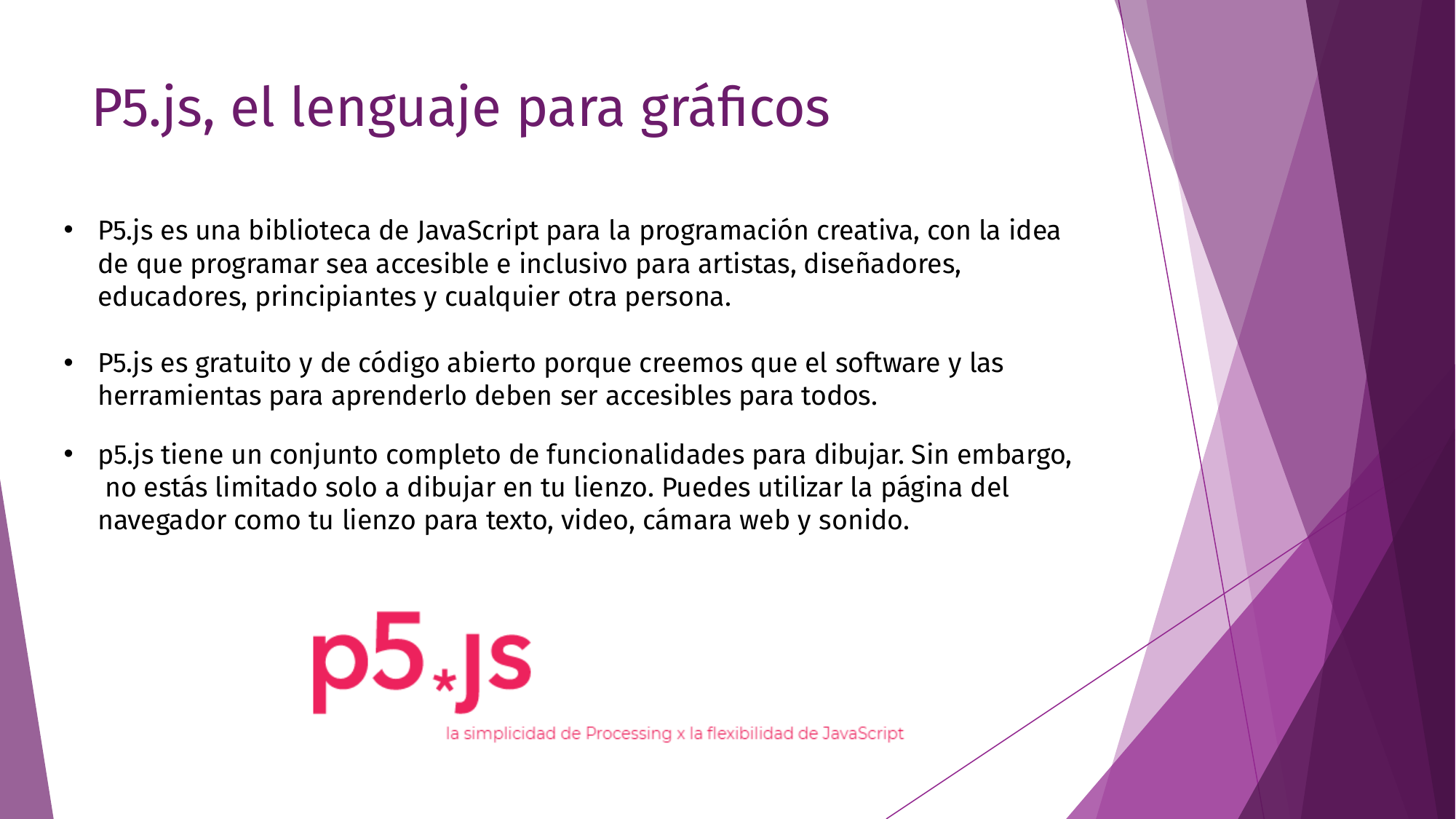

# P5.js, el lenguaje para gráficos
P5.js es una biblioteca de JavaScript para la programación creativa, con la idea  de que programar sea accesible e inclusivo para artistas, diseñadores,  educadores, principiantes y cualquier otra persona.

P5.js es gratuito y de código abierto porque creemos que el software y las
herramientas para aprenderlo deben ser accesibles para todos.
p5.js tiene un conjunto completo de funcionalidades para dibujar. Sin embargo,  no estás limitado solo a dibujar en tu lienzo. Puedes utilizar la página del  navegador como tu lienzo para texto, video, cámara web y sonido.